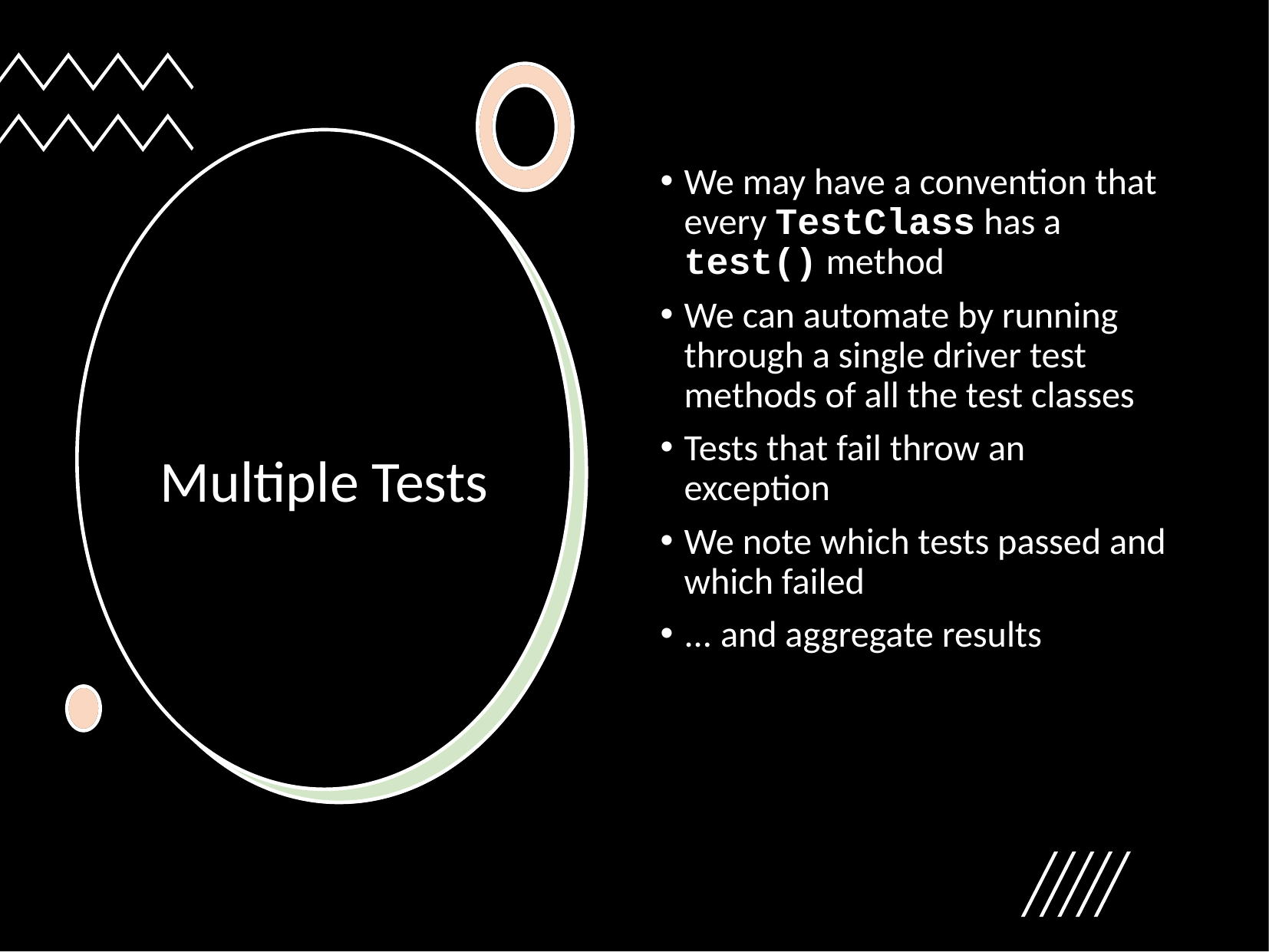

We may have a convention that every TestClass has a test() method
We can automate by running through a single driver test methods of all the test classes
Tests that fail throw an exception
We note which tests passed and which failed
... and aggregate results
# Multiple Tests